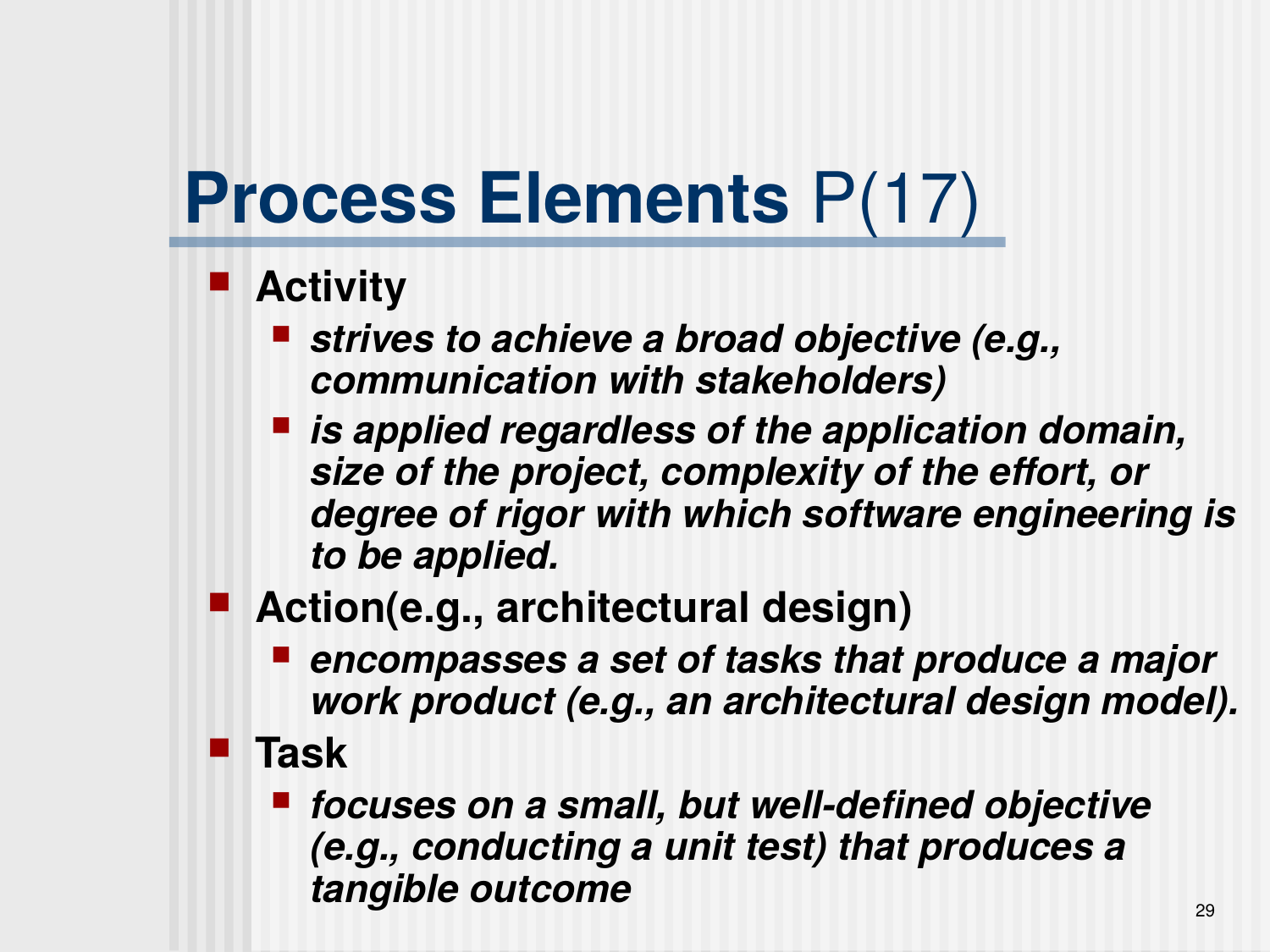

Process Elements P(17)
Activity
strives to achieve a broad objective (e.g., communication with stakeholders)
is applied regardless of the application domain, size of the project, complexity of the effort, or degree of rigor with which software engineering is to be applied.
Action(e.g., architectural design)
encompasses a set of tasks that produce a major work product (e.g., an architectural design model).
Task
focuses on a small, but well-defined objective (e.g., conducting a unit test) that produces a tangible outcome

29